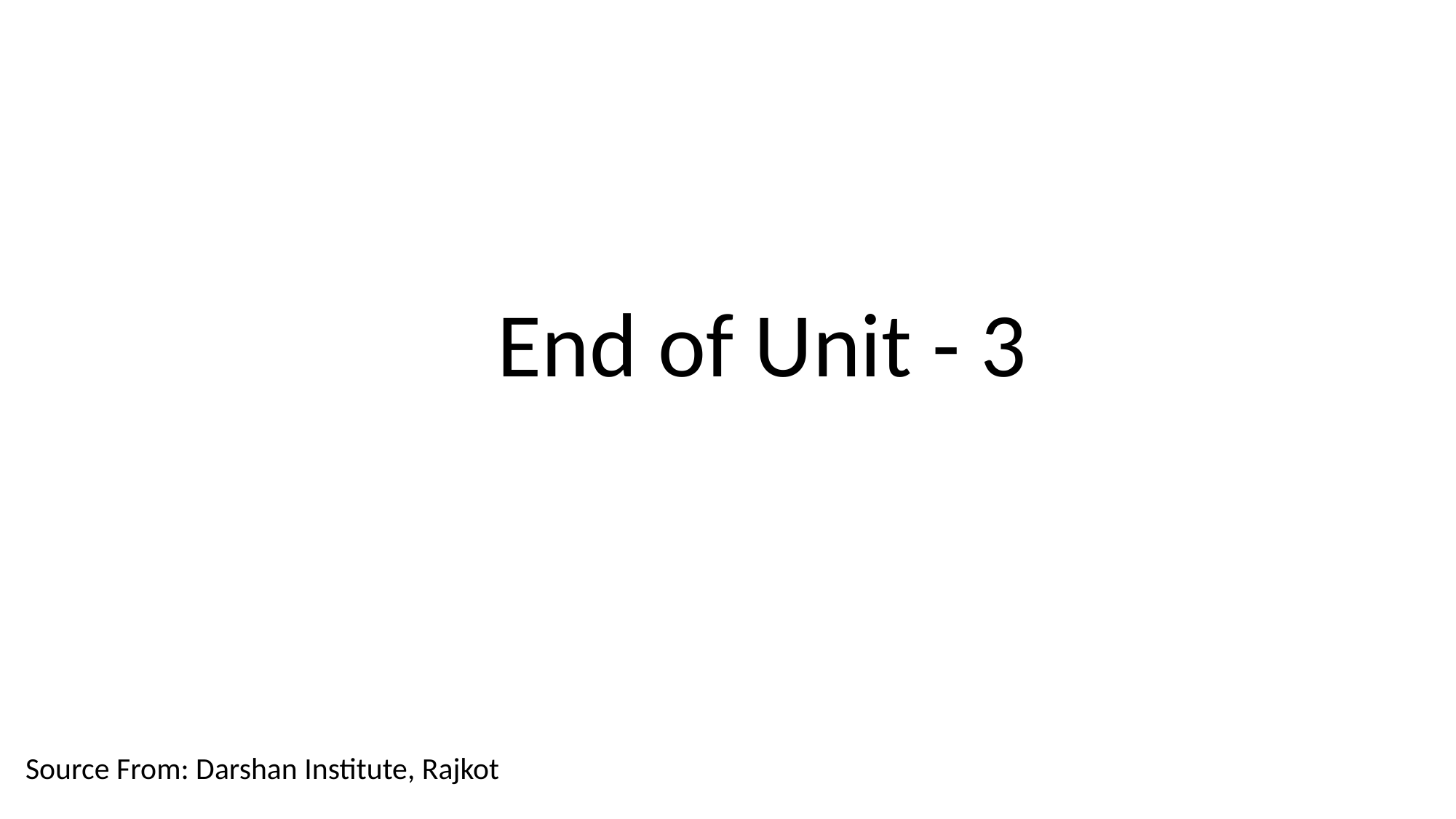

End of Unit - 3
Source From: Darshan Institute, Rajkot